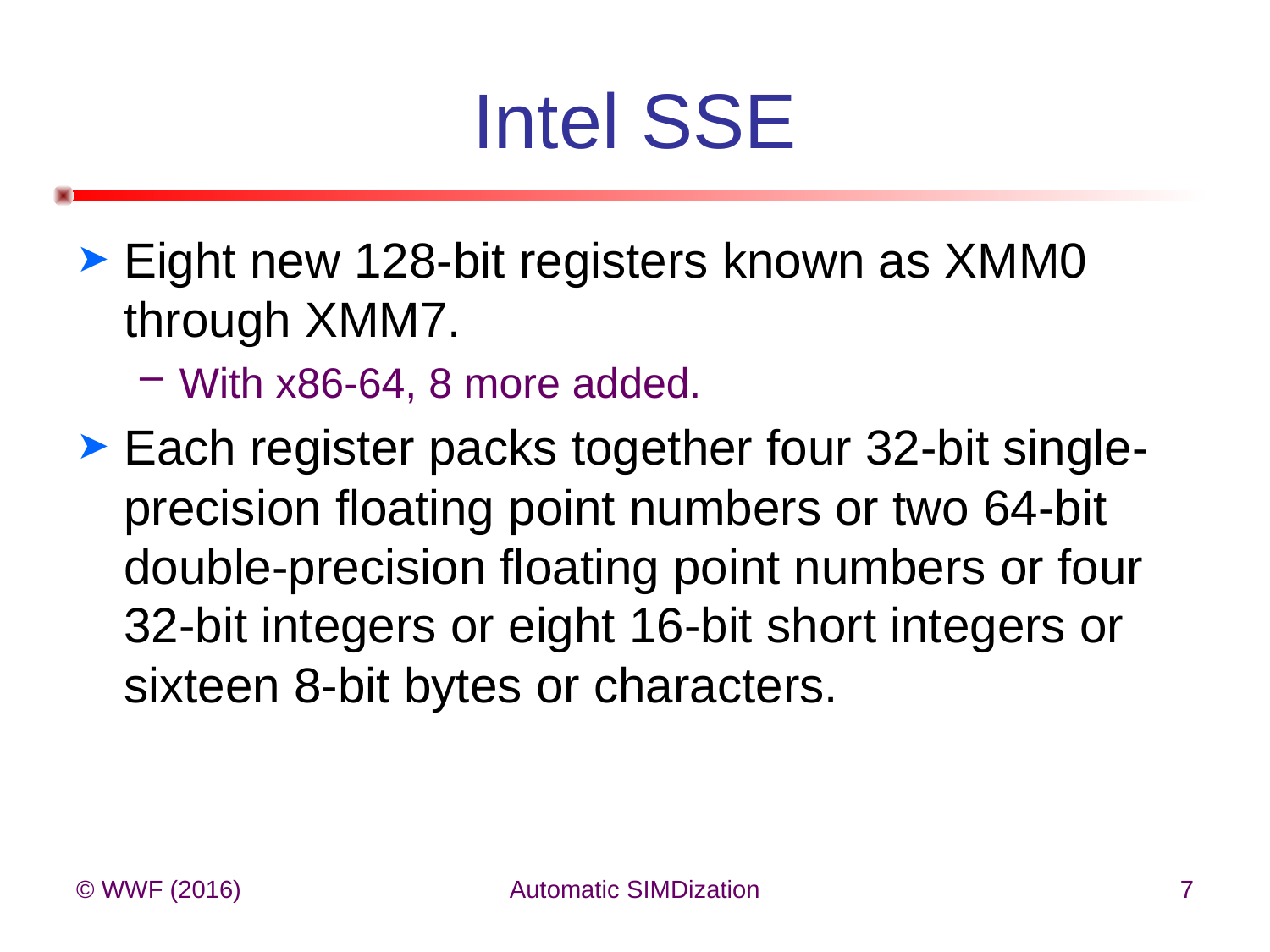

# Intel SSE
Eight new 128-bit registers known as XMM0 through XMM7.
With x86-64, 8 more added.
Each register packs together four 32-bit single-precision floating point numbers or two 64-bit double-precision floating point numbers or four 32-bit integers or eight 16-bit short integers or sixteen 8-bit bytes or characters.

© WWF (2016)
Automatic SIMDization
7